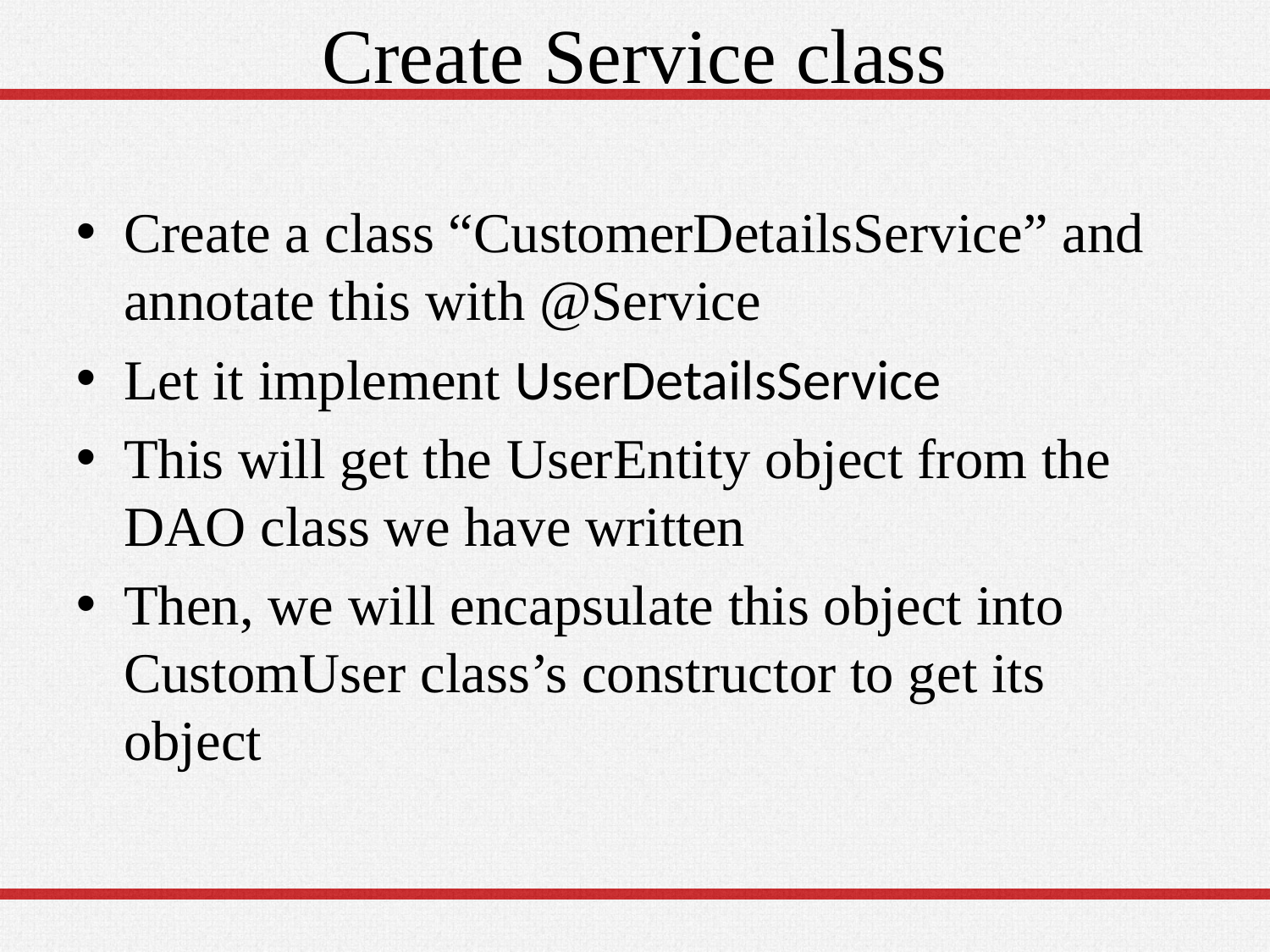

# Create Service class
Create a class “CustomerDetailsService” and annotate this with @Service
Let it implement UserDetailsService
This will get the UserEntity object from the DAO class we have written
Then, we will encapsulate this object into CustomUser class’s constructor to get its object
13